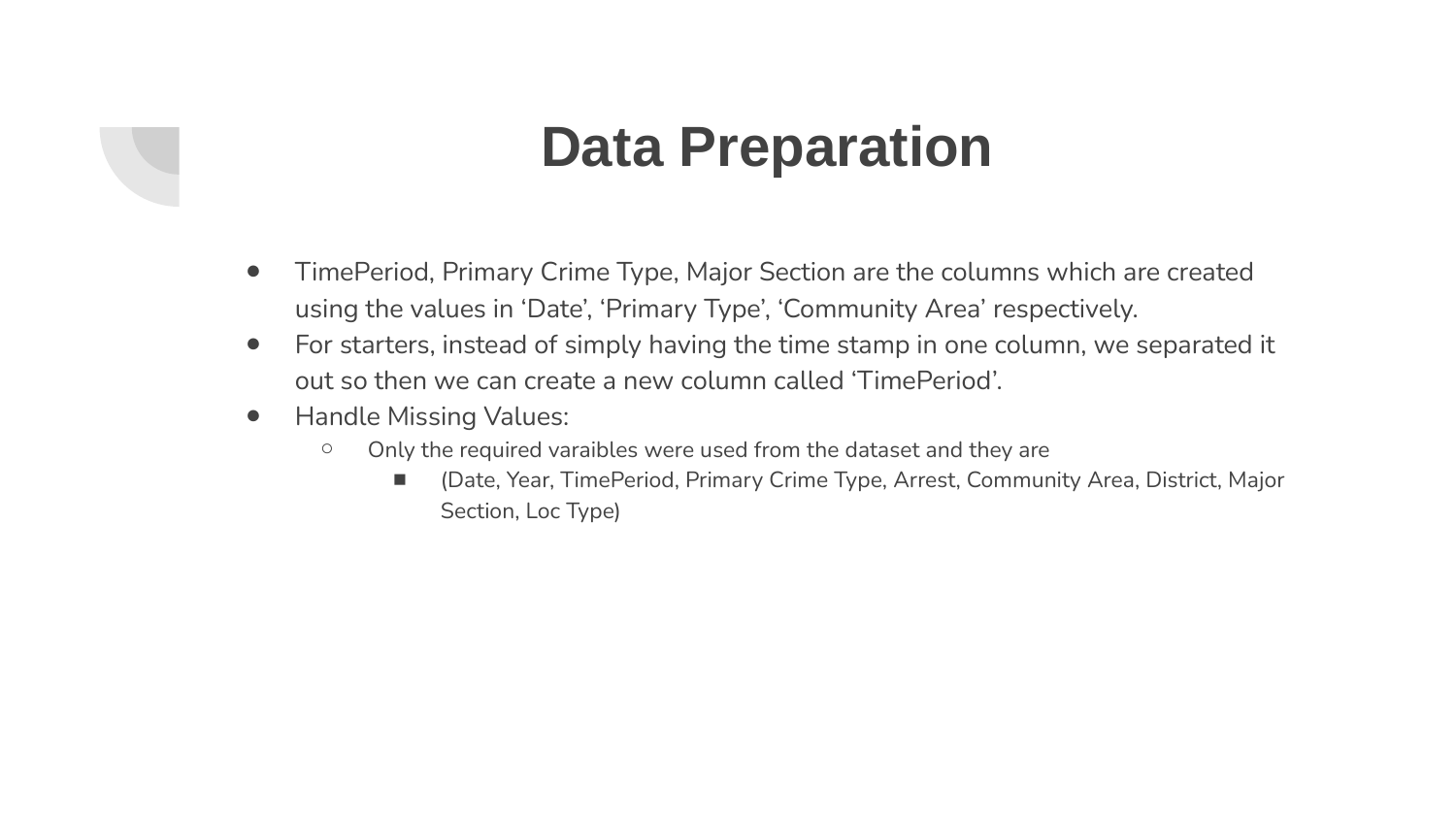

# Data Preparation
TimePeriod, Primary Crime Type, Major Section are the columns which are created using the values in ‘Date’, ‘Primary Type’, ‘Community Area’ respectively.
For starters, instead of simply having the time stamp in one column, we separated it out so then we can create a new column called ‘TimePeriod’.
Handle Missing Values:
Only the required varaibles were used from the dataset and they are
(Date, Year, TimePeriod, Primary Crime Type, Arrest, Community Area, District, Major Section, Loc Type)